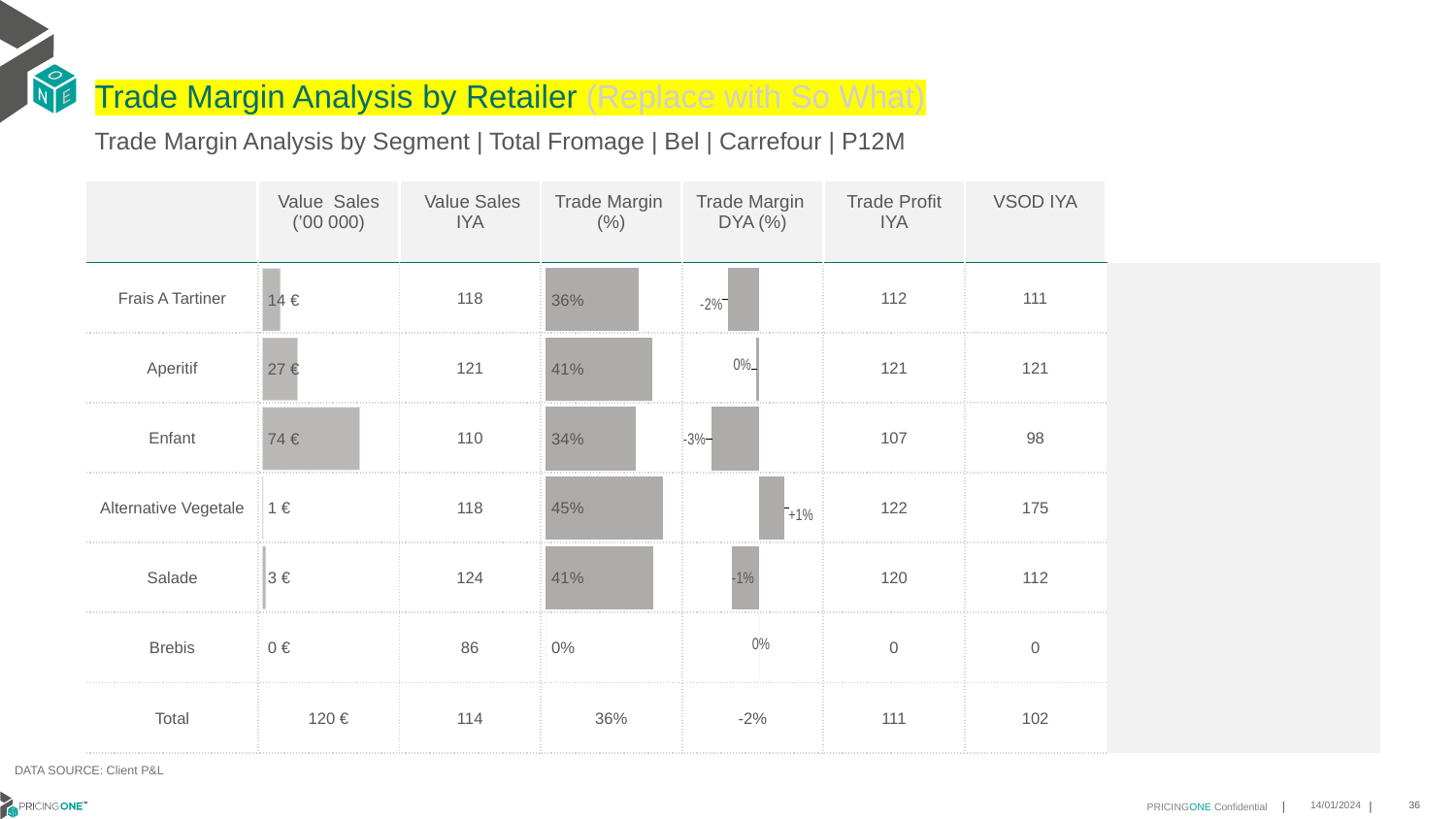

# Trade Margin Analysis by Retailer (Replace with So What)
Trade Margin Analysis by Segment | Total Fromage | Bel | Carrefour | P12M
|  | Value Sales (’00 000) | Value Sales IYA | Trade Margin (%) | Trade Margin DYA (%) | Trade Profit IYA | VSOD IYA |  |
| --- | --- | --- | --- | --- | --- | --- | --- |
| Frais A Tartiner |  | 118 |  |  | 112 | 111 |  |
| Aperitif |  | 121 |  |  | 121 | 121 |  |
| Enfant |  | 110 |  |  | 107 | 98 |  |
| Alternative Vegetale |  | 118 |  |  | 122 | 175 |  |
| Salade |  | 124 |  |  | 120 | 112 |  |
| Brebis |  | 86 |  |  | 0 | 0 |  |
| Total | 120 € | 114 | 36% | -2% | 111 | 102 |  |

### Chart

| Category | Trade Margin DYA |
|---|---|
| Frais A Tartiner | -0.01666341119517112 |
| Aperitif | -0.0015195965733625916 |
| Enfant | -0.025116706634901564 |
| Alternative Vegetale | 0.013445497296581677 |
| Salade | -0.014468688345558589 |
| Brebis | 0.0 |
|  | None |

### Chart

| Category | Trade Margin % |
|---|---|
| Frais A Tartiner | 0.3554 |
| Aperitif | 0.4072 |
| Enfant | 0.3432 |
| Alternative Vegetale | 0.449 |
| Salade | 0.4095 |
| Brebis | 0.0 |
|  | None |

### Chart

| Category | Value Sales |
|---|---|
| Frais A Tartiner | 14.0 |
| Aperitif | 27.0 |
| Enfant | 74.0 |
| Alternative Vegetale | 1.0 |
| Salade | 3.0 |
| Brebis | 0.0 |
|  | None |
DATA SOURCE: Client P&L

14/01/2024
36